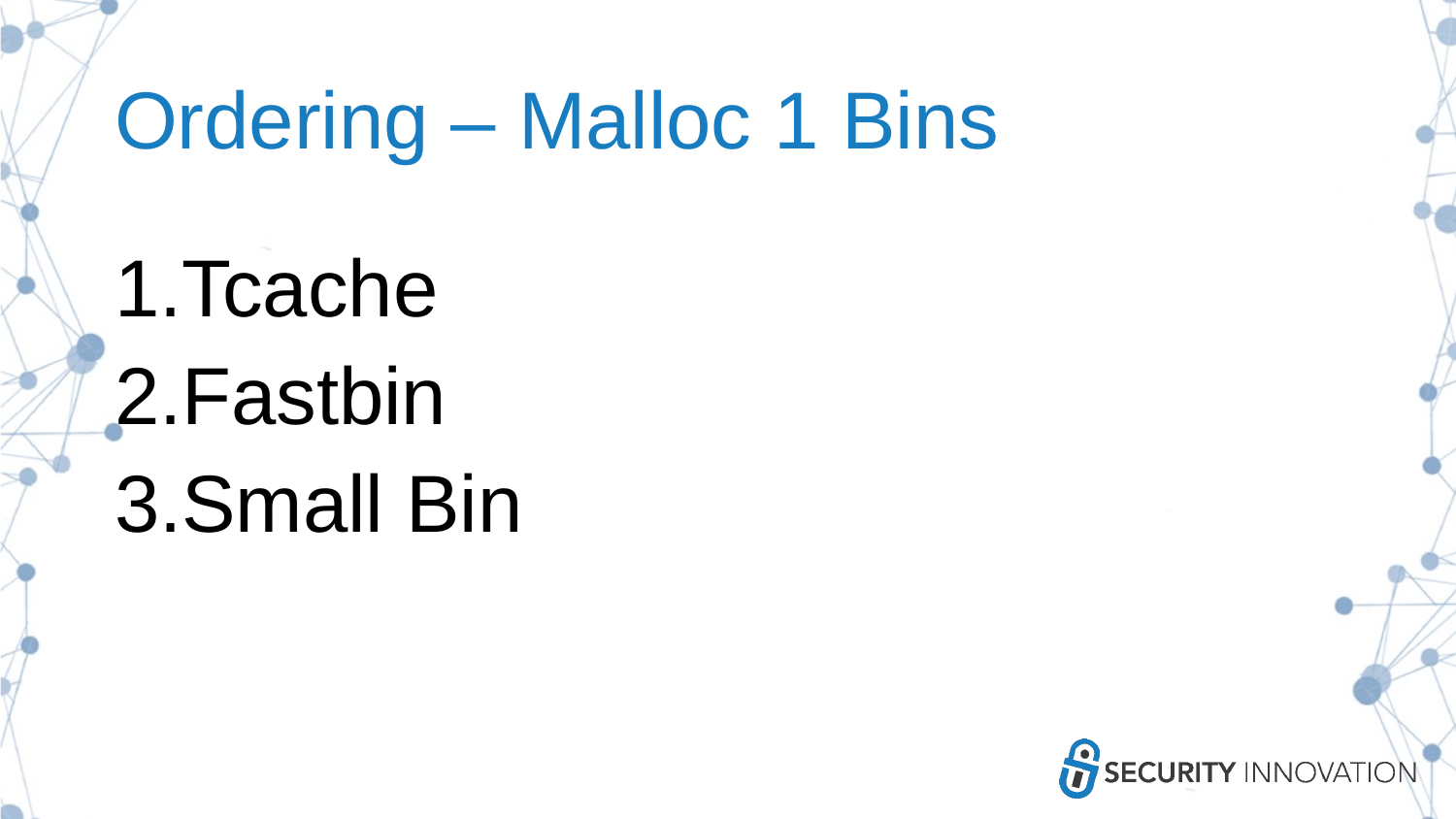

# Ordering – Malloc 1 Bins
Tcache
Fastbin
Small Bin